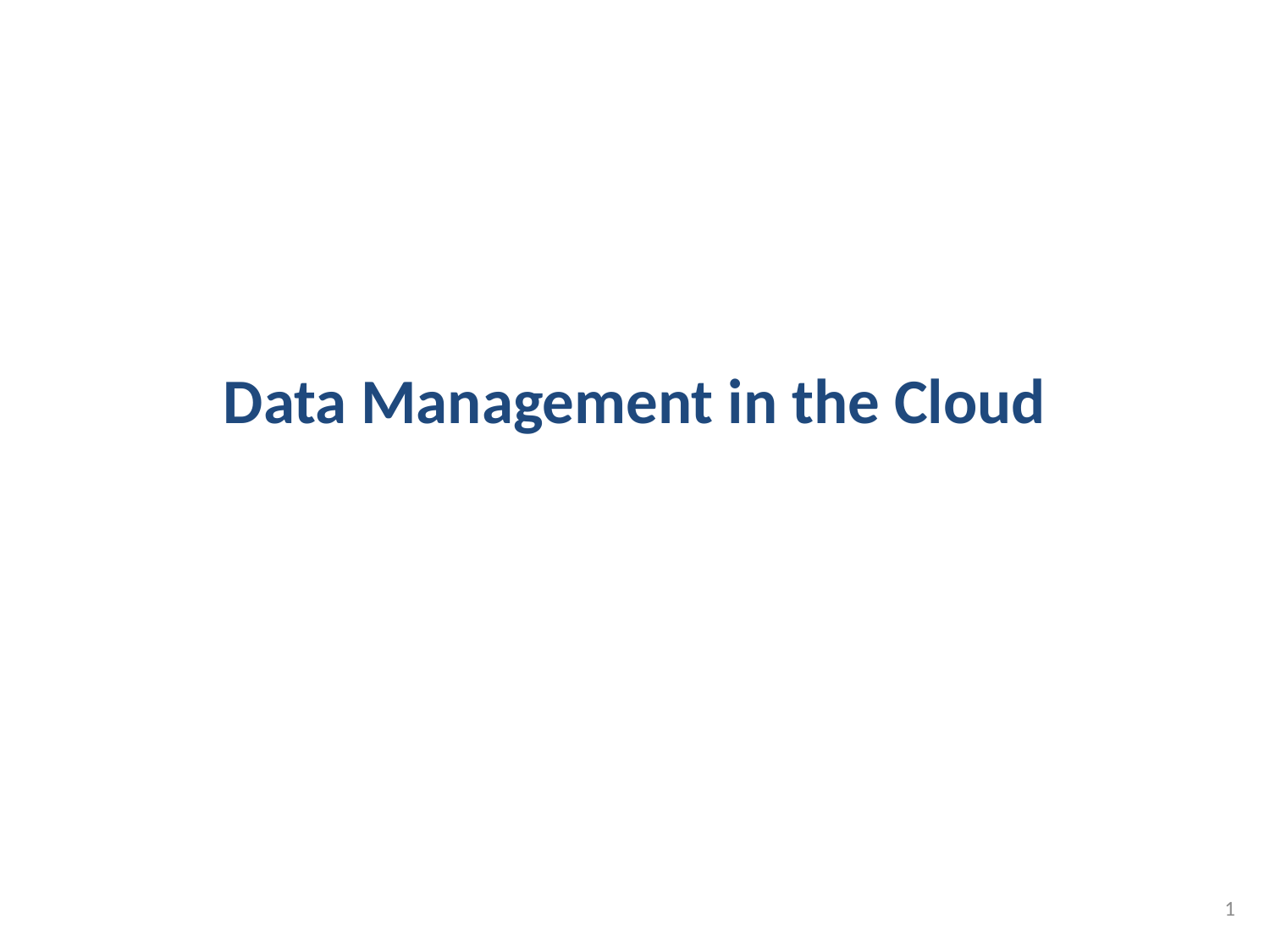

# Data Management in the Cloud
1